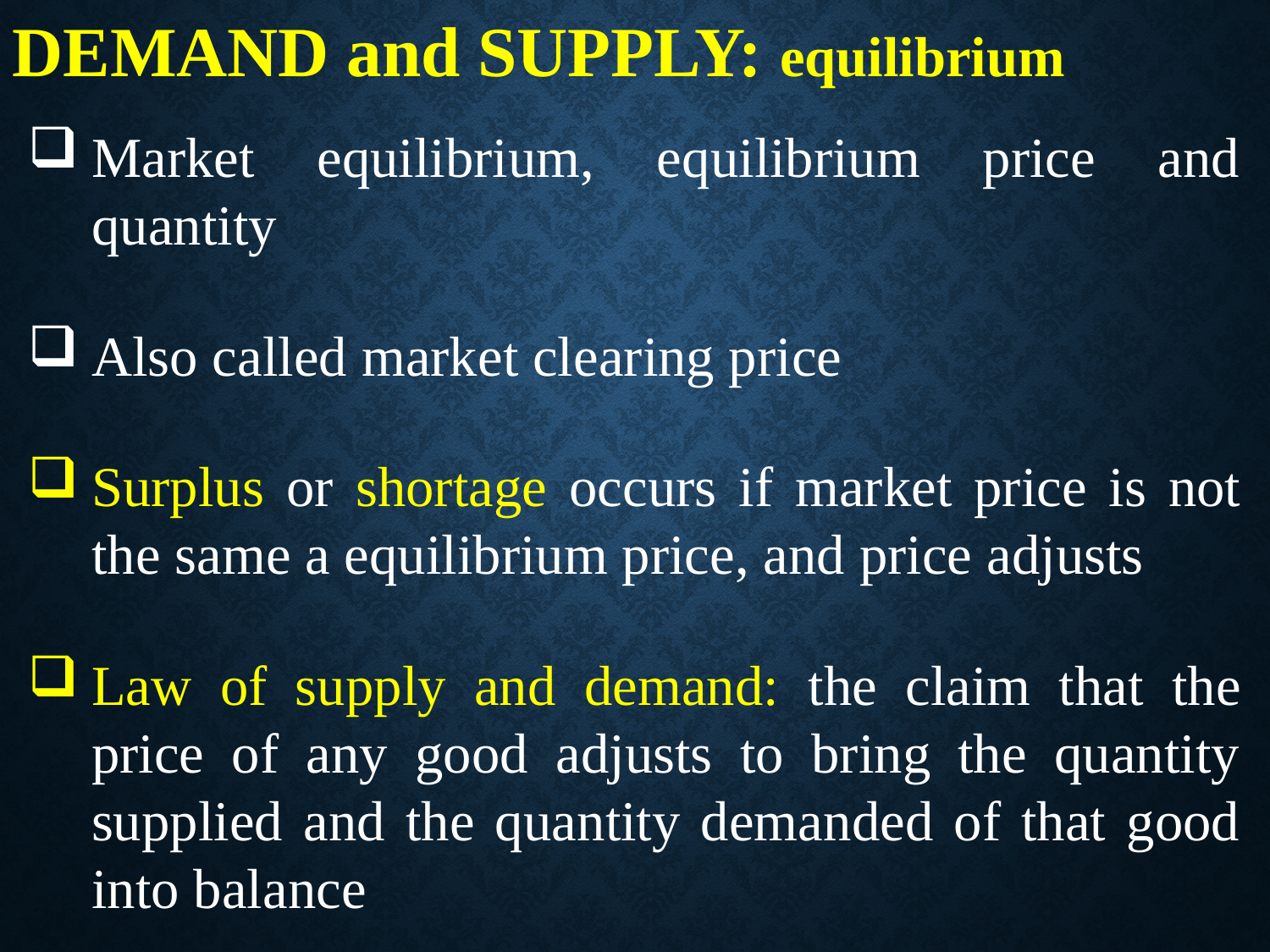

DEMAND and SUPPLY: equilibrium
Market equilibrium, equilibrium price and quantity
Also called market clearing price
Surplus or shortage occurs if market price is not the same a equilibrium price, and price adjusts
Law of supply and demand: the claim that the price of any good adjusts to bring the quantity supplied and the quantity demanded of that good into balance